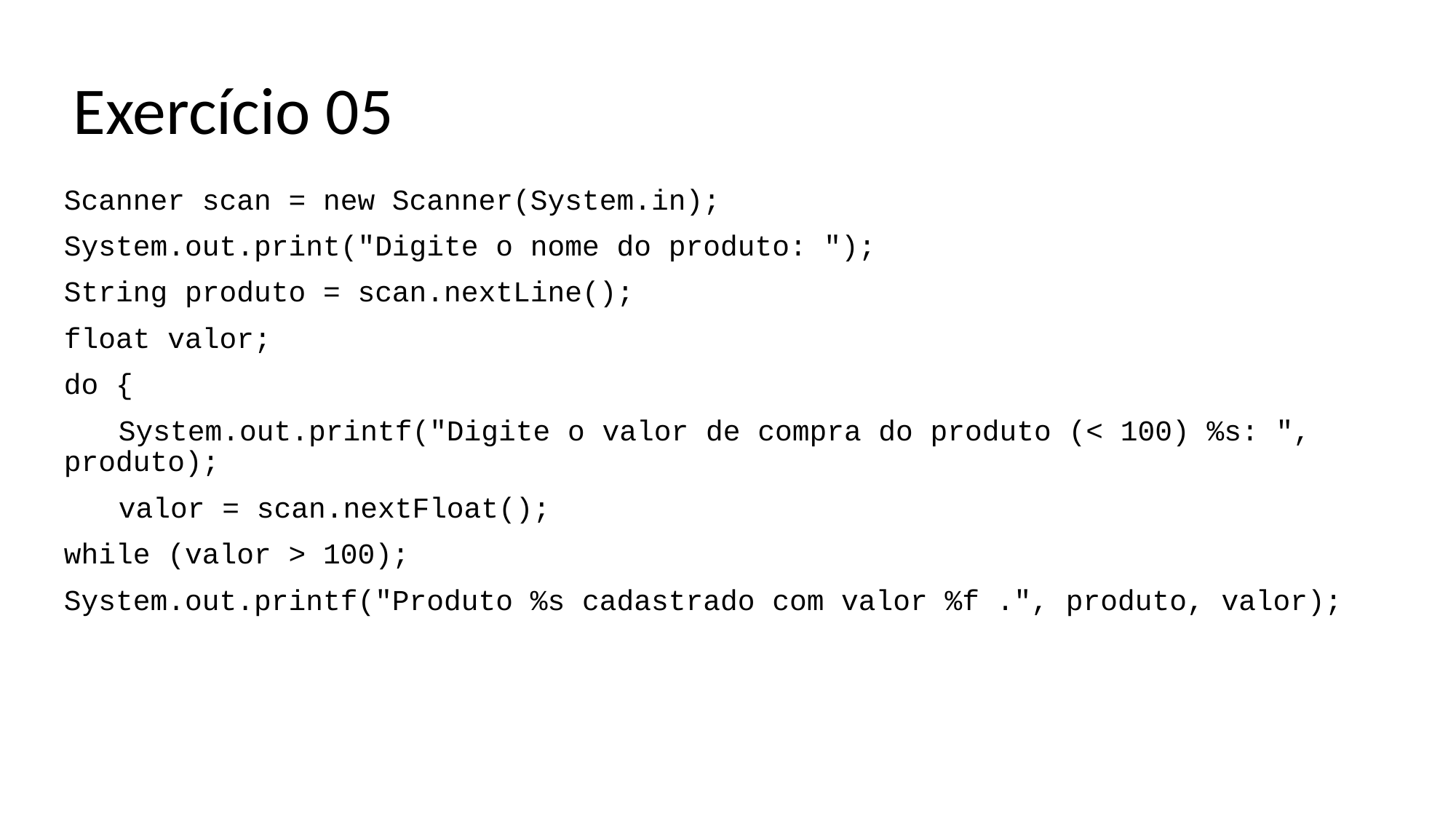

# Exercício 05
Scanner scan = new Scanner(System.in);
System.out.print("Digite o nome do produto: ");
String produto = scan.nextLine();
float valor;
do {
System.out.printf("Digite o valor de compra do produto (< 100) %s: ", produto);
valor = scan.nextFloat();
while (valor > 100);
System.out.printf("Produto %s cadastrado com valor %f .", produto, valor);